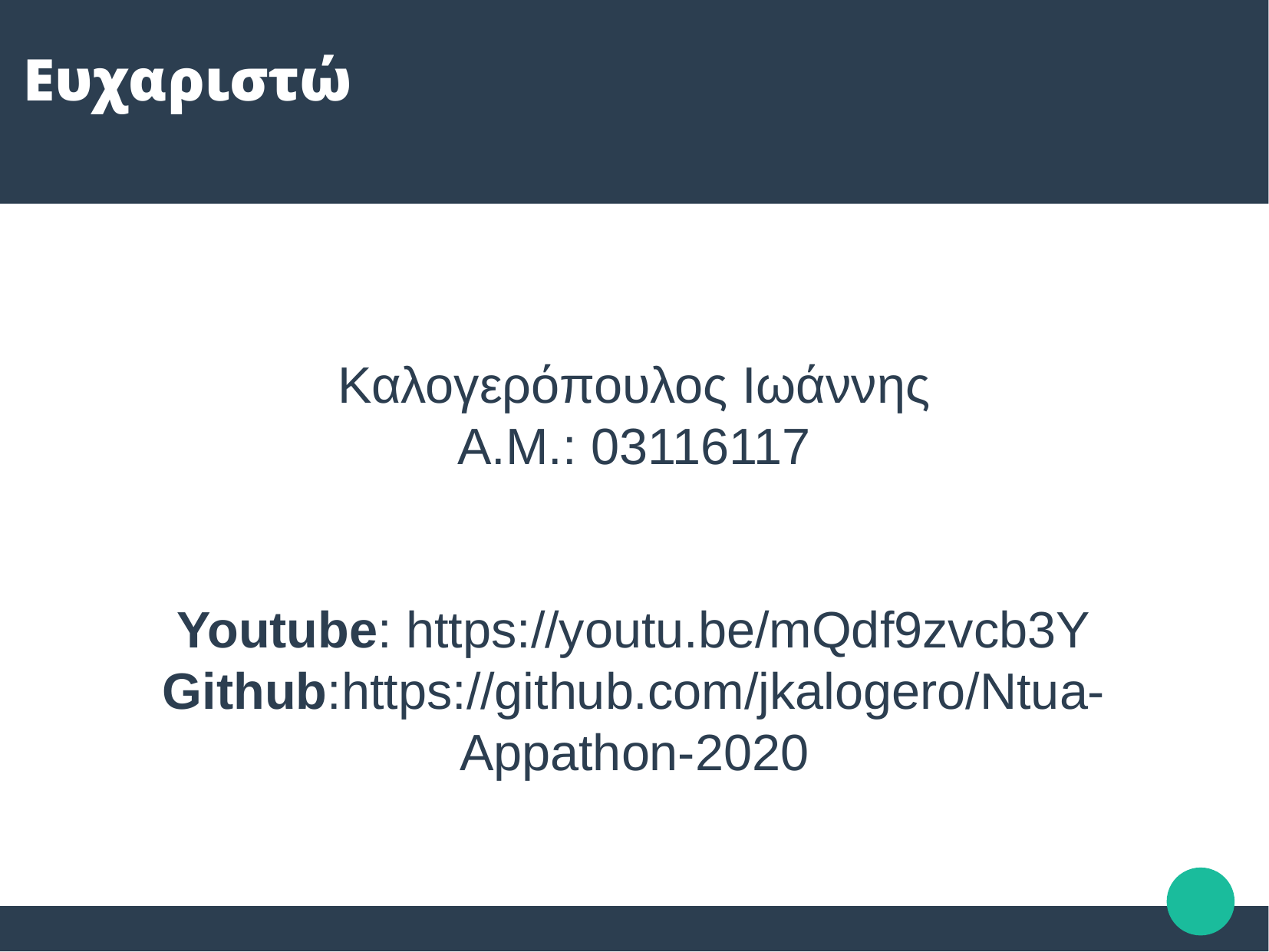

Ευχαριστώ
Καλογερόπουλος Ιωάννης
Α.Μ.: 03116117

Youtube: https://youtu.be/mQdf9zvcb3Y
Github:https://github.com/jkalogero/Ntua-Appathon-2020